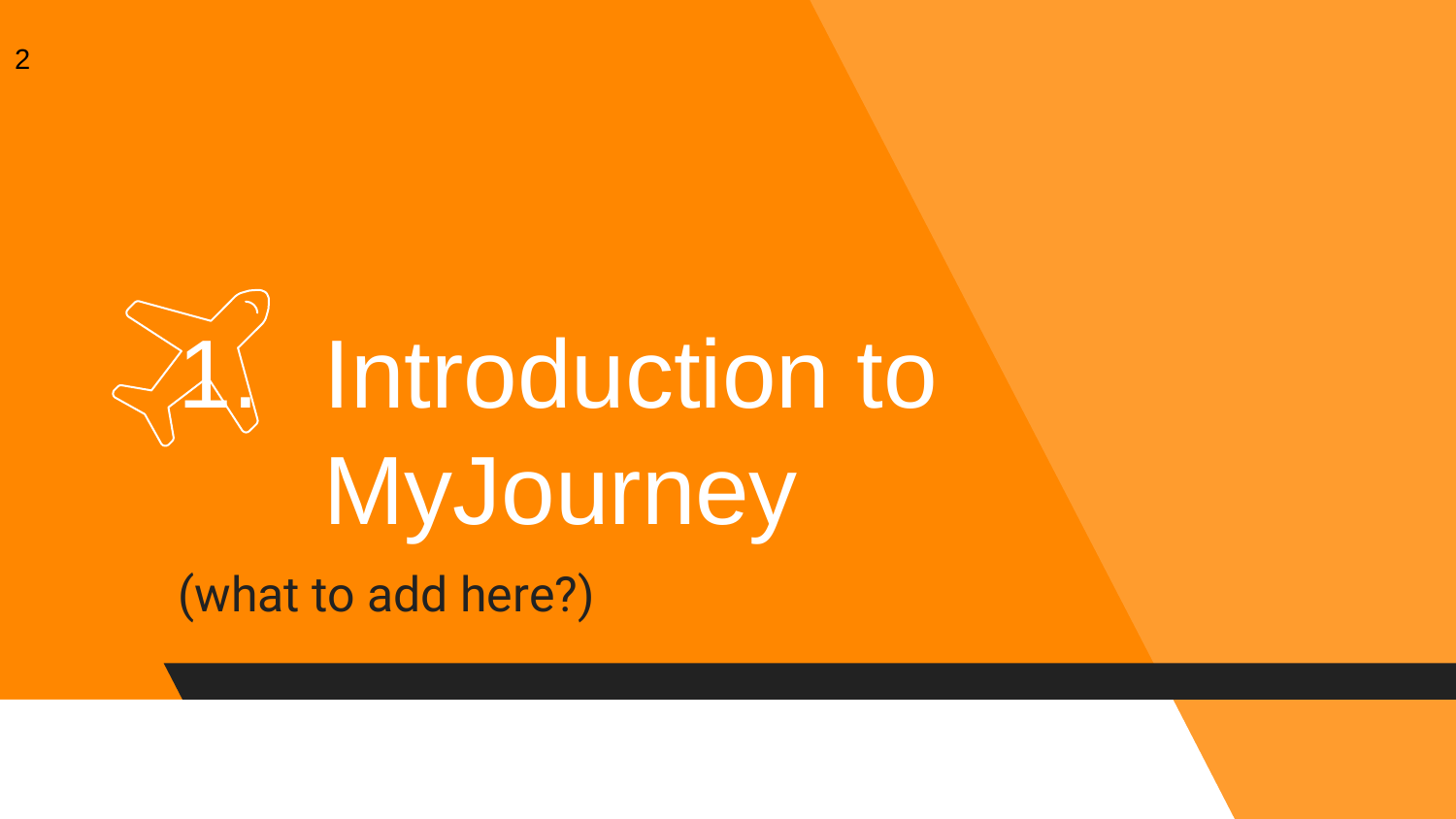

2

# 1.	Introduction to 	MyJourney
(what to add here?)